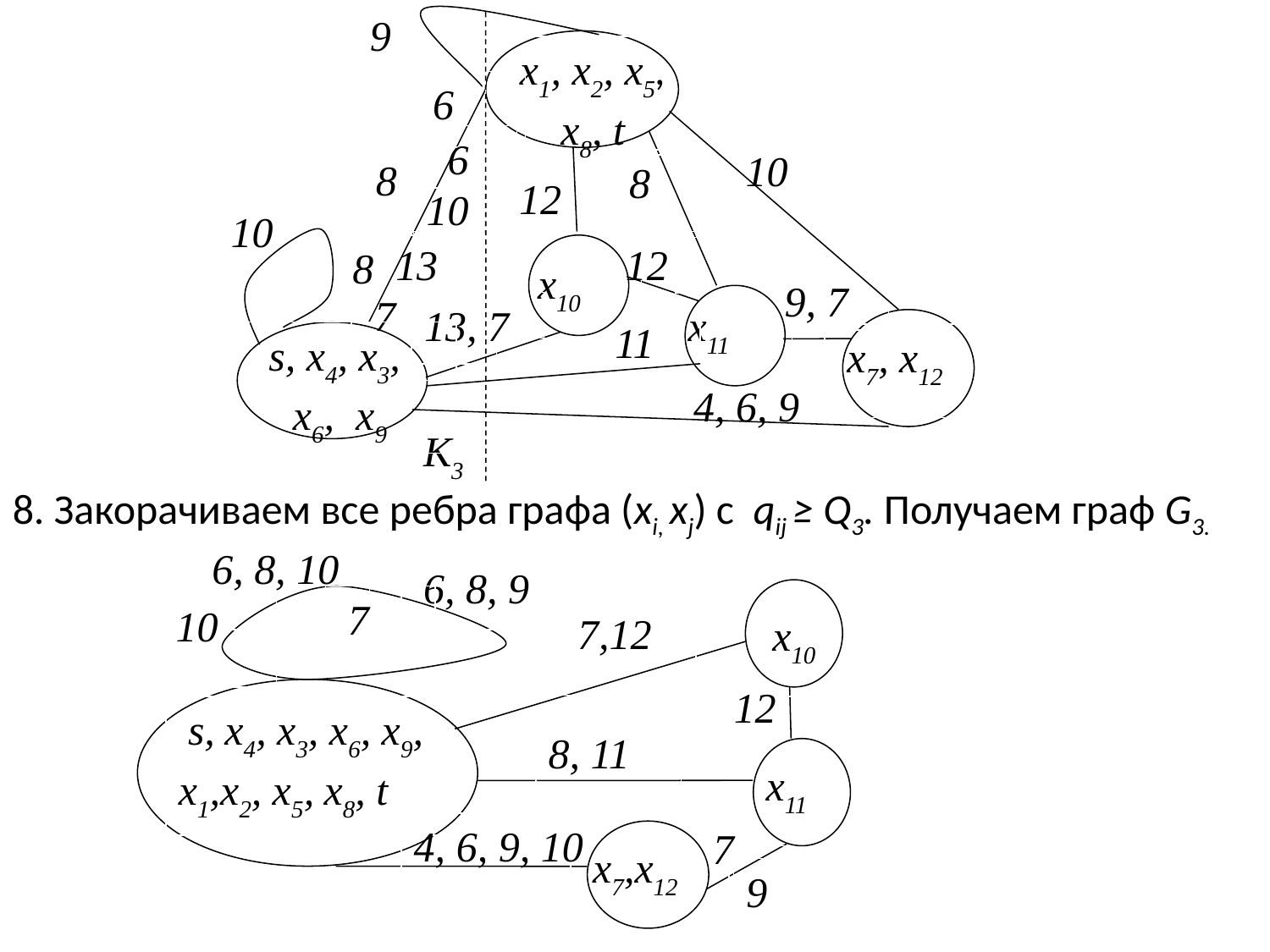

9

x1, x2, x5,
х8, t

 6

  6
10

10
8

8
12
10
   13
 7
12
8

x10
9, 7

13, 7
x11

11
s, х4, x3,
х6,  х9

 x7, х12

4, 6, 9

К3
8. Закорачиваем все ребра графа (xi, xj) с  qij ≥ Q3. Получаем граф G3.

6, 8, 10
 6, 8, 9

 7
10
 7,12
x10

12

 s, х4, x3, х6, х9, x1,x2, x5, х8, t

8, 11

x11

4, 6, 9, 10
7

 x7,х12

9